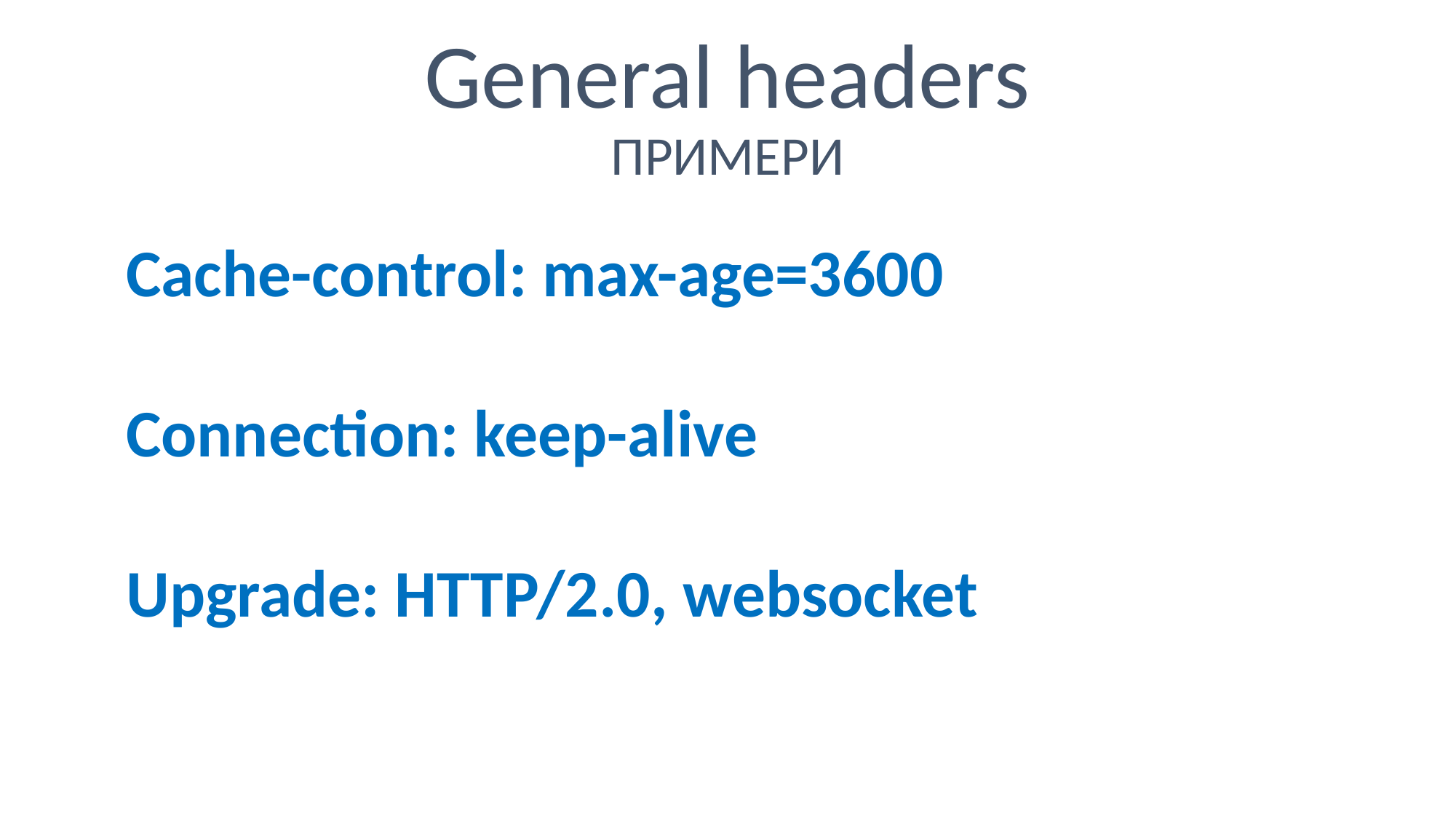

# General headers ПРИМЕРИ
Cache-control: max-age=3600

Connection: keep-alive

Upgrade: HTTP/2.0, websocket